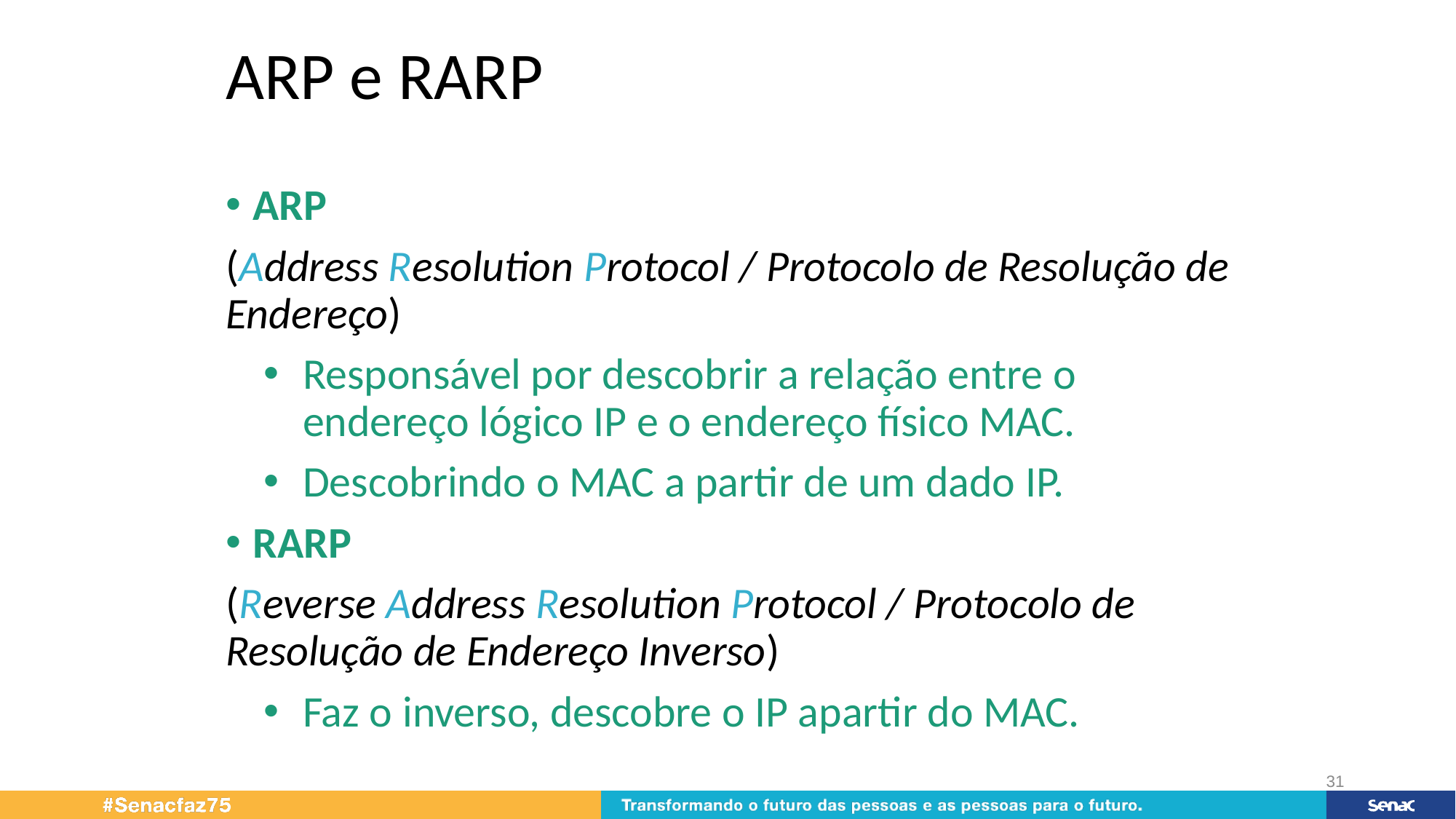

# ARP e RARP
ARP
(Address Resolution Protocol / Protocolo de Resolução de Endereço)
Responsável por descobrir a relação entre o endereço lógico IP e o endereço físico MAC.
Descobrindo o MAC a partir de um dado IP.
RARP
(Reverse Address Resolution Protocol / Protocolo de Resolução de Endereço Inverso)
Faz o inverso, descobre o IP apartir do MAC.
31